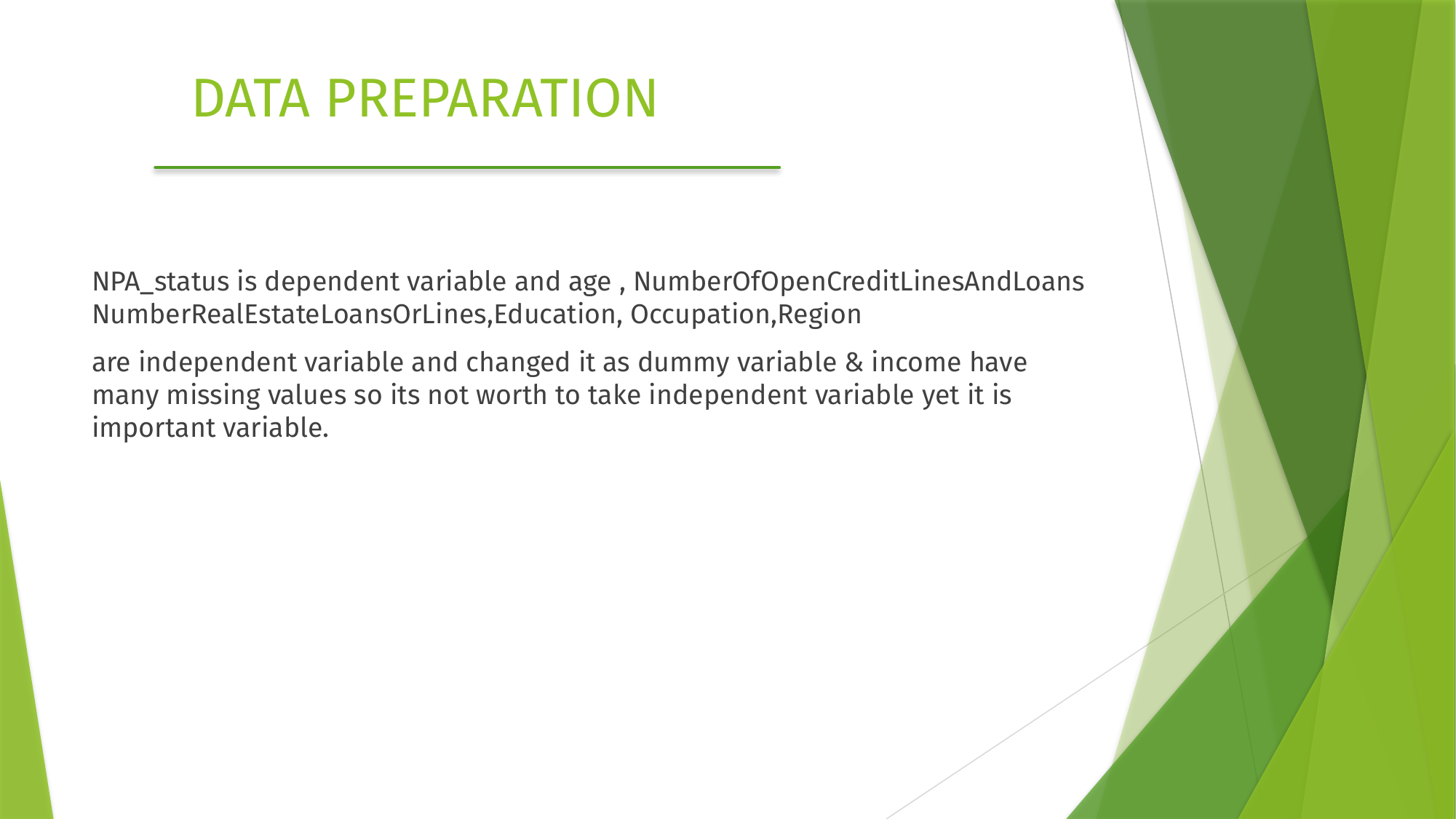

# DATA PREPARATION
NPA_status is dependent variable and age , NumberOfOpenCreditLinesAndLoans  NumberRealEstateLoansOrLines,Education, Occupation,Region
are independent variable and changed it as dummy variable & income have many missing values so its not worth to take independent variable yet it is important variable.